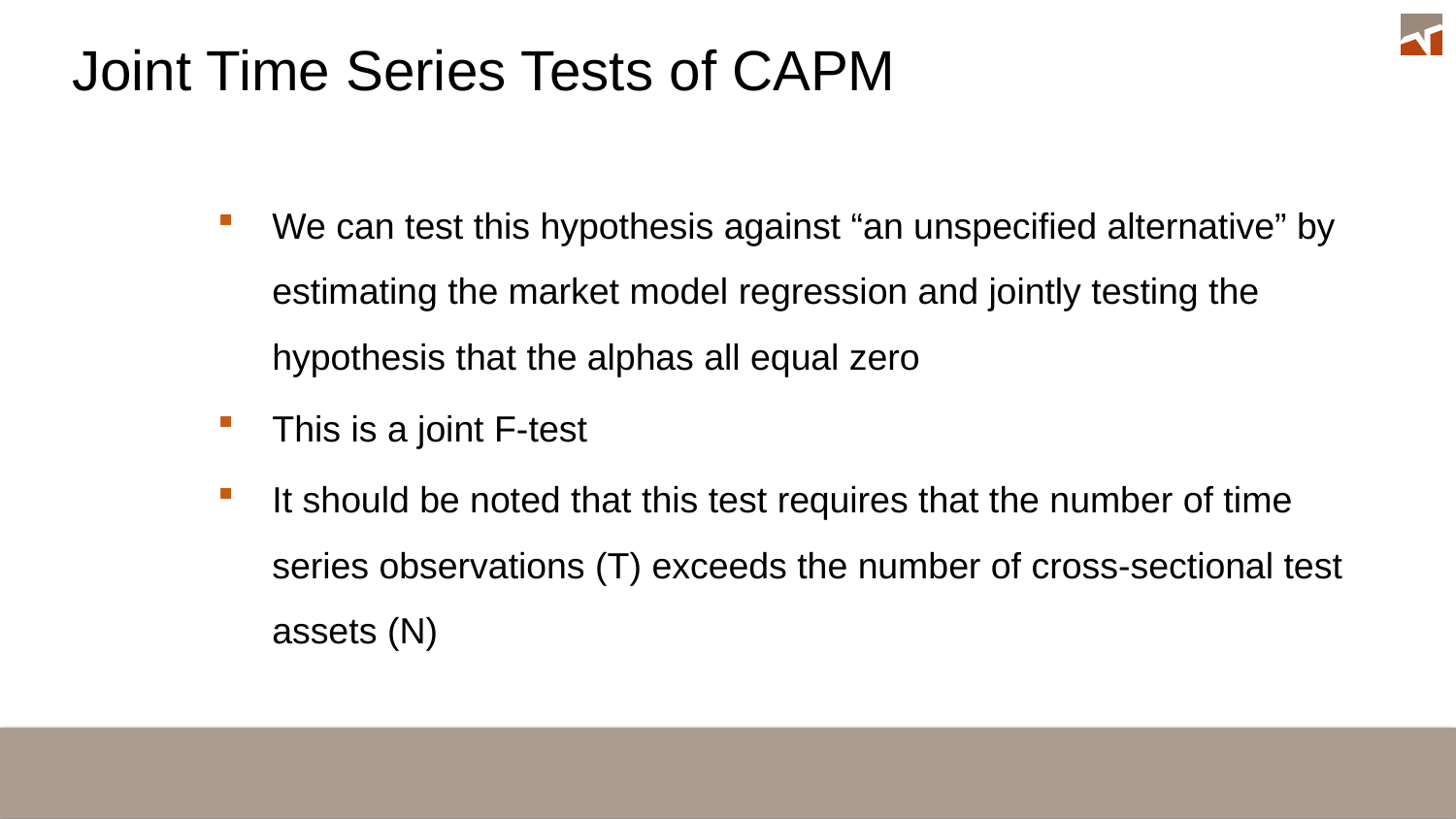

Joint Time Series Tests of CAPM

We can test this hypothesis against “an unspecified alternative” by estimating the market model regression and jointly testing the hypothesis that the alphas all equal zero
This is a joint F-test
It should be noted that this test requires that the number of time series observations (T) exceeds the number of cross-sectional test assets (N)